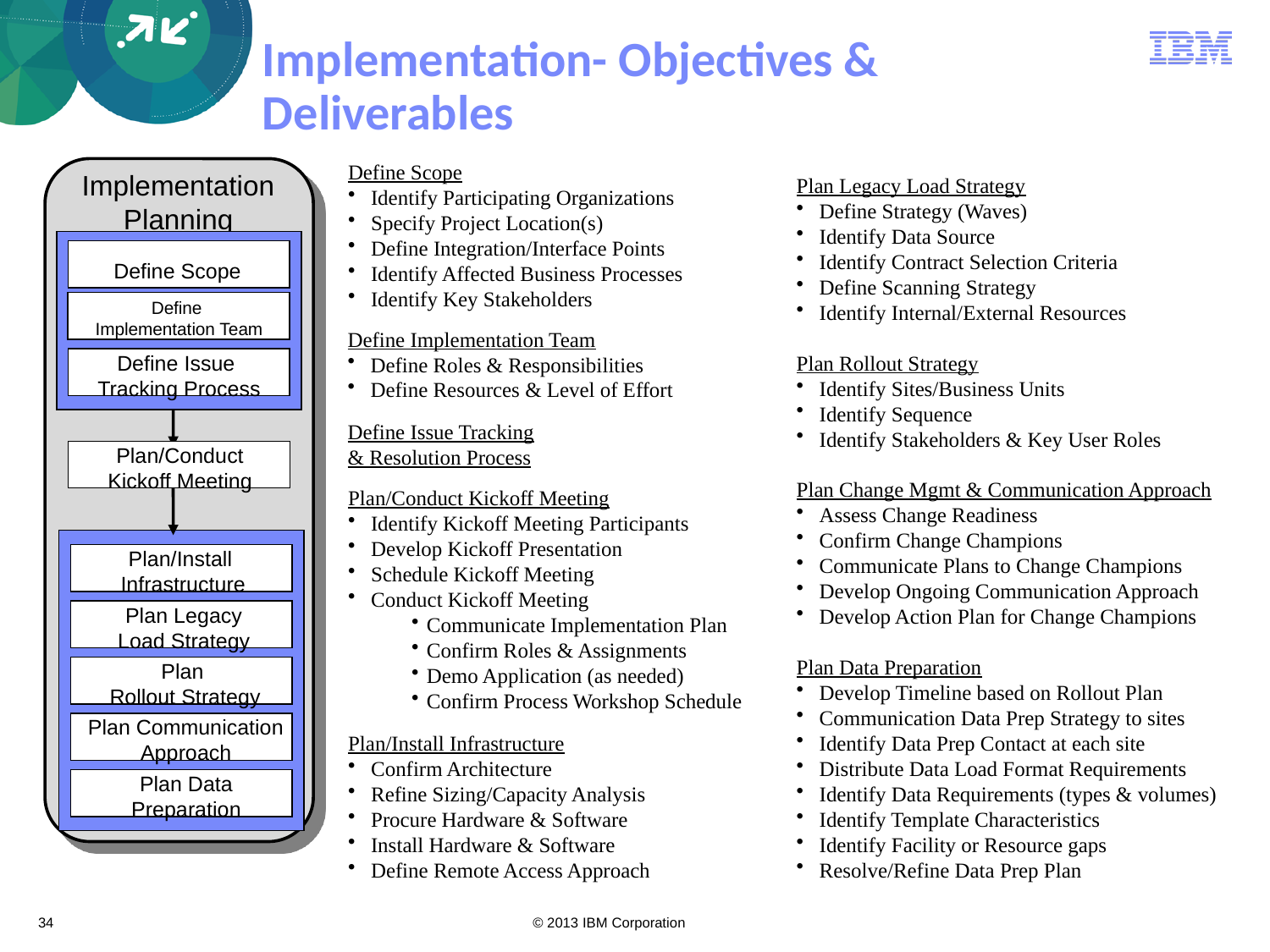

# Implementation- Objectives & Deliverables
Define Scope
Identify Participating Organizations
Specify Project Location(s)
Define Integration/Interface Points
Identify Affected Business Processes
Identify Key Stakeholders

Implementation
Planning

Define Scope
Define
Implementation Team

Define Issue
Tracking Process

Plan/Conduct
Kickoff Meeting

Plan/Install
Infrastructure

Plan Legacy
Load Strategy

Plan
Rollout Strategy

Plan Communication
Approach

Plan Data
Preparation

Plan Legacy Load Strategy
Define Strategy (Waves)
Identify Data Source
Identify Contract Selection Criteria
Define Scanning Strategy
Identify Internal/External Resources

Plan Rollout Strategy
Identify Sites/Business Units
Identify Sequence
Identify Stakeholders & Key User Roles

Plan Change Mgmt & Communication Approach
Assess Change Readiness
Confirm Change Champions
Communicate Plans to Change Champions
Develop Ongoing Communication Approach
Develop Action Plan for Change Champions

Plan Data Preparation
Develop Timeline based on Rollout Plan
Communication Data Prep Strategy to sites
Identify Data Prep Contact at each site
Distribute Data Load Format Requirements
Identify Data Requirements (types & volumes)
Identify Template Characteristics
Identify Facility or Resource gaps
Resolve/Refine Data Prep Plan
Define Implementation Team
Define Roles & Responsibilities
Define Resources & Level of Effort

Define Issue Tracking
& Resolution Process
Plan/Conduct Kickoff Meeting
Identify Kickoff Meeting Participants
Develop Kickoff Presentation
Schedule Kickoff Meeting
Conduct Kickoff Meeting
Communicate Implementation Plan
Confirm Roles & Assignments
Demo Application (as needed)
Confirm Process Workshop Schedule
Plan/Install Infrastructure
Confirm Architecture
Refine Sizing/Capacity Analysis
Procure Hardware & Software
Install Hardware & Software
Define Remote Access Approach
34